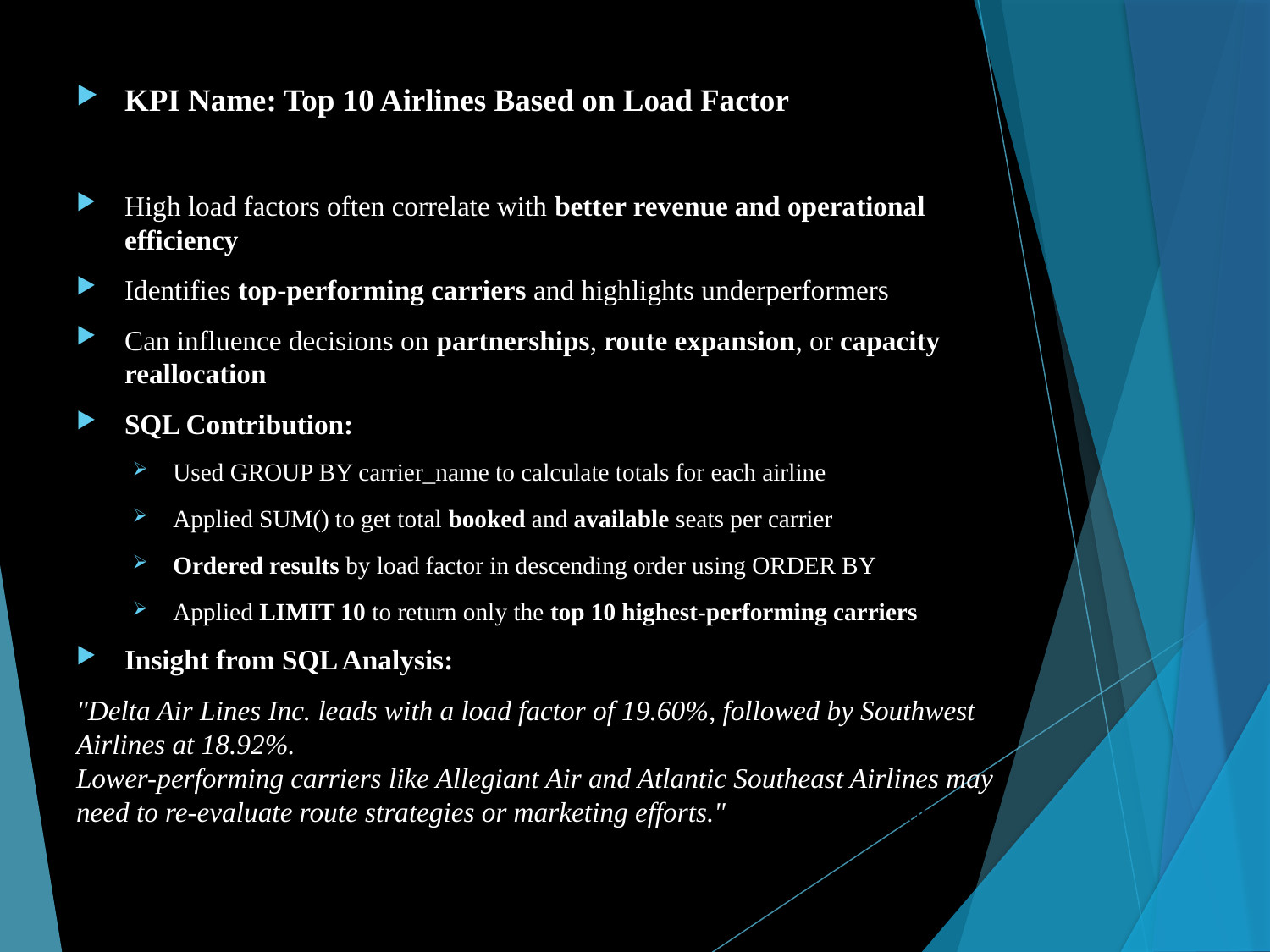

KPI Name: Top 10 Airlines Based on Load Factor

High load factors often correlate with better revenue and operational efficiency
Identifies top-performing carriers and highlights underperformers
Can influence decisions on partnerships, route expansion, or capacity reallocation
SQL Contribution:
Used GROUP BY carrier_name to calculate totals for each airline
Applied SUM() to get total booked and available seats per carrier
Ordered results by load factor in descending order using ORDER BY
Applied LIMIT 10 to return only the top 10 highest-performing carriers
Insight from SQL Analysis:
"Delta Air Lines Inc. leads with a load factor of 19.60%, followed by Southwest Airlines at 18.92%.
Lower-performing carriers like Allegiant Air and Atlantic Southeast Airlines may need to re-evaluate route strategies or marketing efforts."their marketing or operational strategi